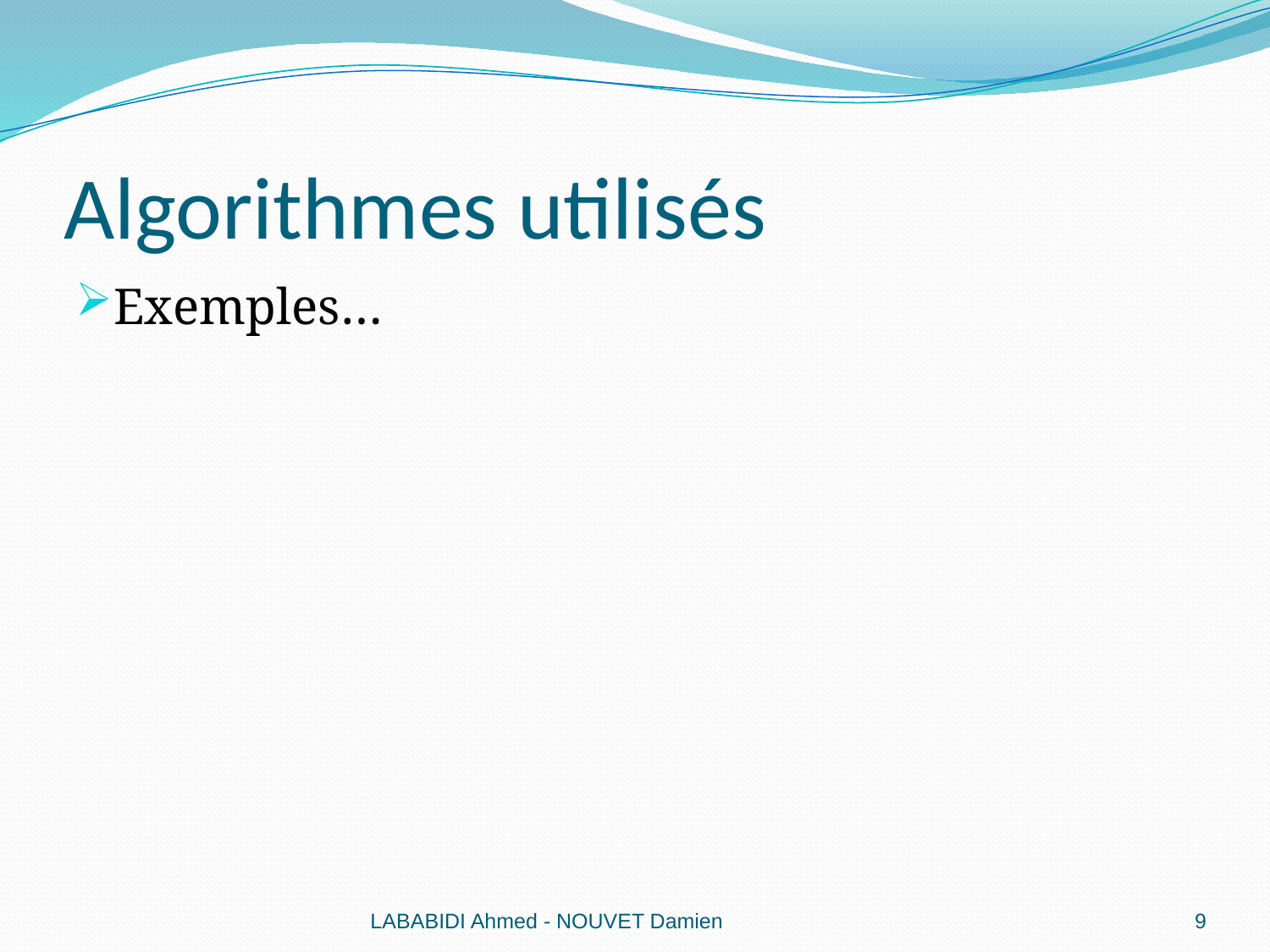

# Algorithmes utilisés
Exemples…
LABABIDI Ahmed - NOUVET Damien
9